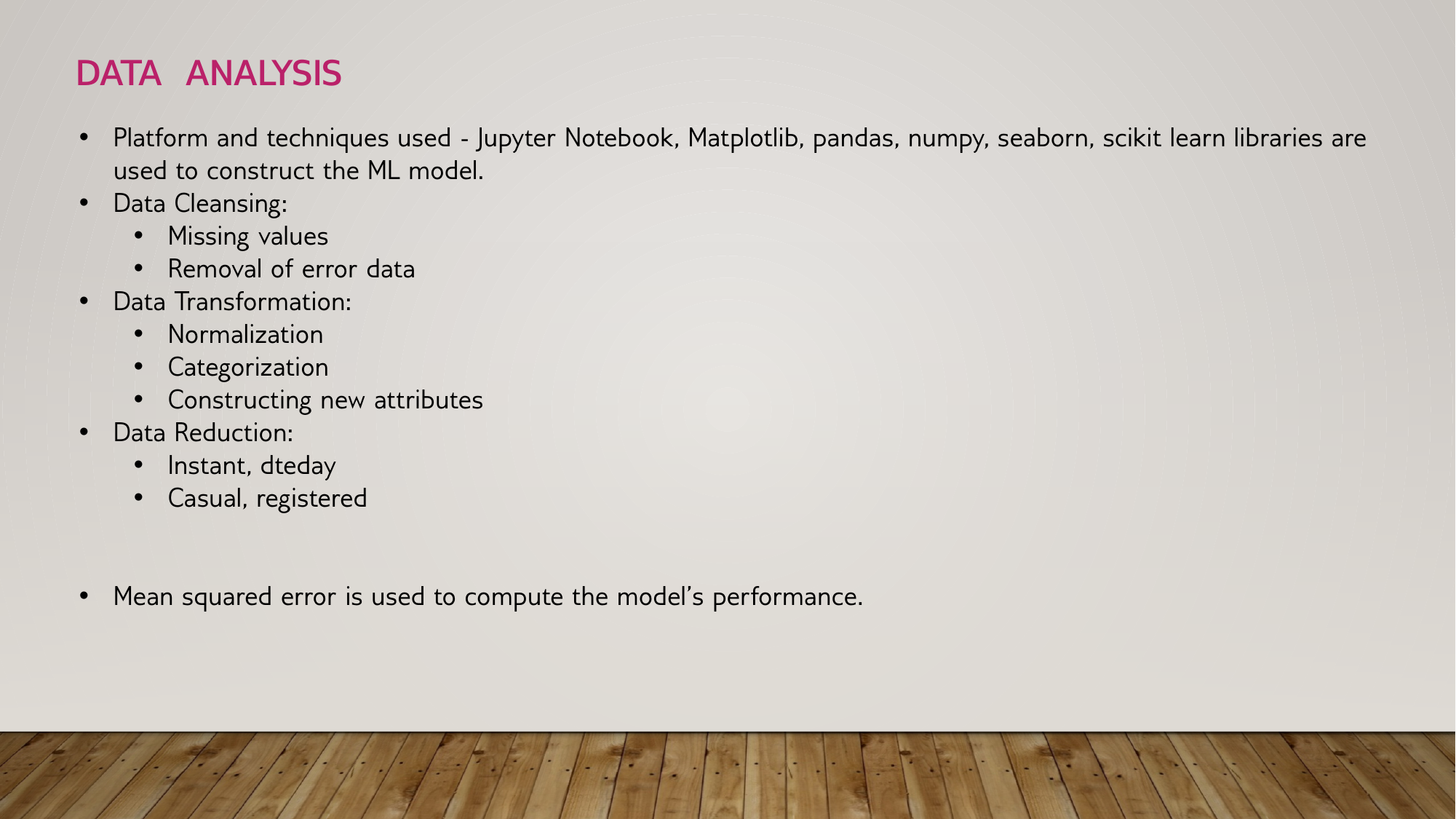

DATA  ANALYSIS
Platform and techniques used - Jupyter Notebook, Matplotlib, pandas, numpy, seaborn, scikit learn libraries are used to construct the ML model.
Data Cleansing:
Missing values
Removal of error data
Data Transformation:
Normalization
Categorization
Constructing new attributes
Data Reduction:
Instant, dteday
Casual, registered

Mean squared error is used to compute the model’s performance.